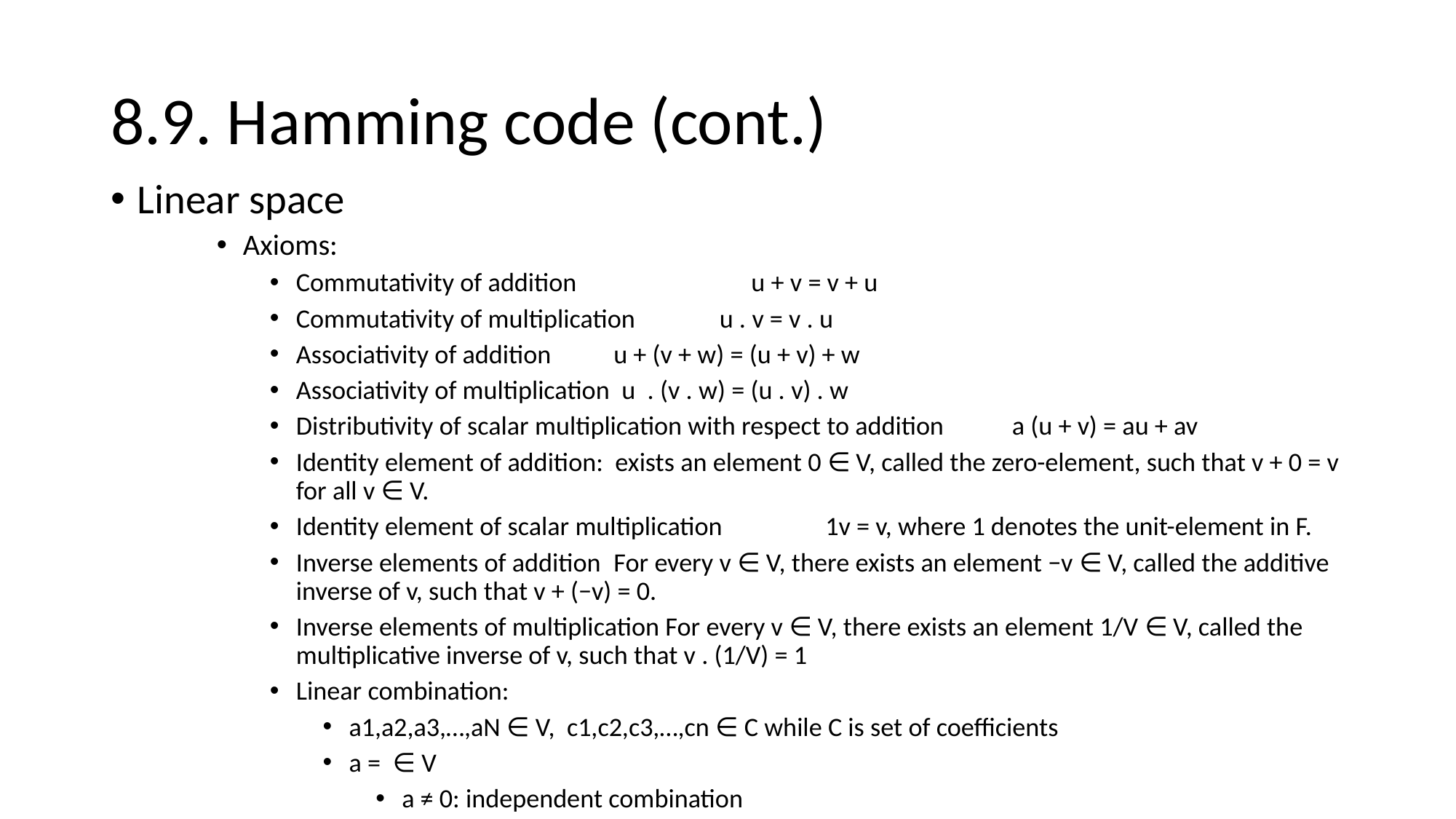

8.9. Hamming code (cont.)
Linear space
Axioms:
Commutativity of addition	                       u + v = v + u
Commutativity of multiplication	u . v = v . u
Associativity of addition	u + (v + w) = (u + v) + w
Associativity of multiplication  u  . (v . w) = (u . v) . w
Distributivity of scalar multiplication with respect to addition        a (u + v) = au + av
Identity element of addition:  exists an element 0 ∈ V, called the zero-element, such that v + 0 = v for all v ∈ V.
Identity element of scalar multiplication	1v = v, where 1 denotes the unit-element in F.
Inverse elements of addition	For every v ∈ V, there exists an element −v ∈ V, called the additive inverse of v, such that v + (−v) = 0.
Inverse elements of multiplication For every v ∈ V, there exists an element 1/V ∈ V, called the multiplicative inverse of v, such that v . (1/V) = 1
Linear combination:
a1,a2,a3,…,aN ∈ V,  c1,c2,c3,…,cn ∈ C while C is set of coefficients
a =  ∈ V
a ≠ 0: independent combination
a = 0: dependent combination